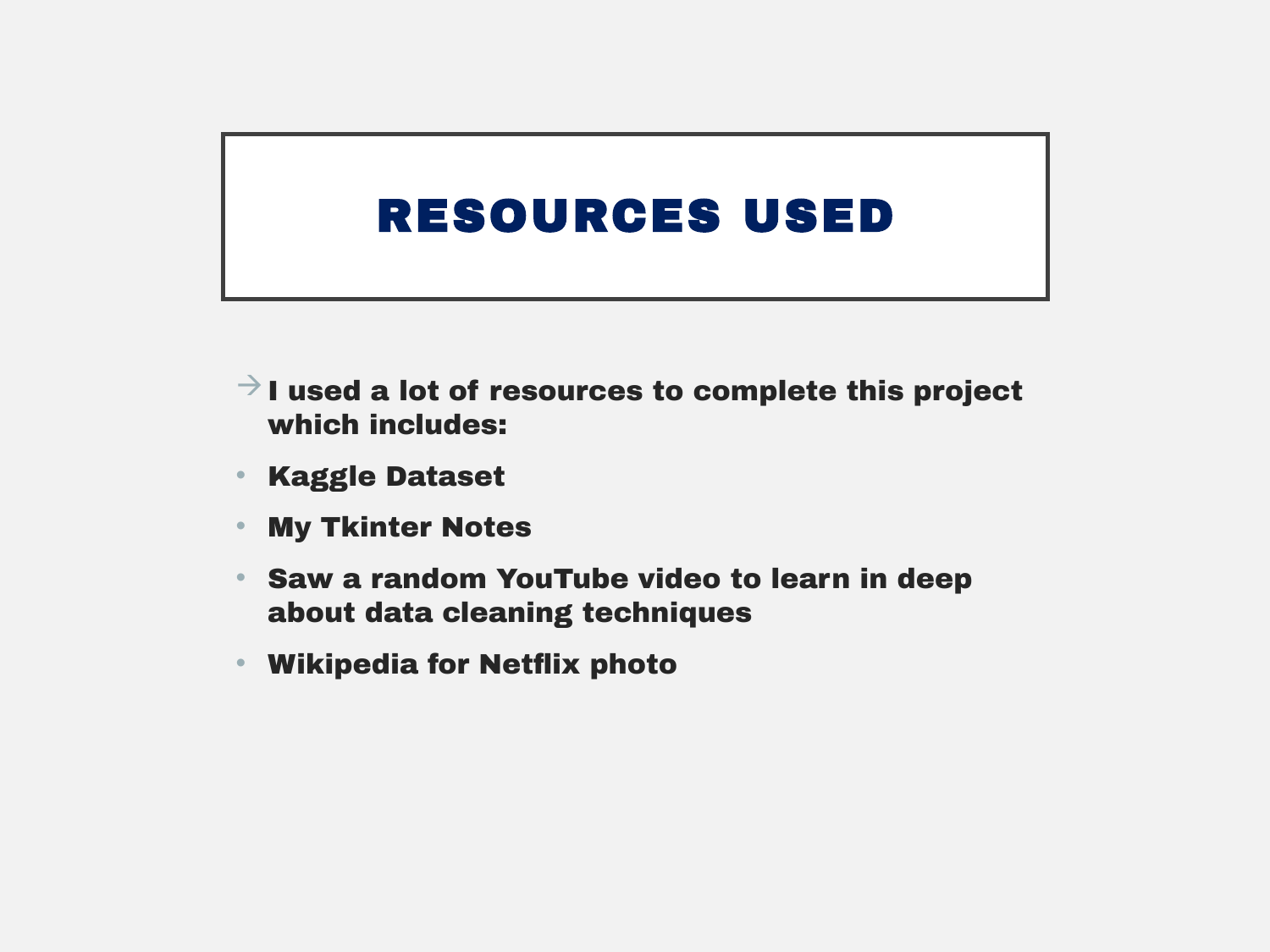

# RESOURCES USED
I used a lot of resources to complete this project which includes:
Kaggle Dataset
My Tkinter Notes
Saw a random YouTube video to learn in deep about data cleaning techniques
Wikipedia for Netflix photo